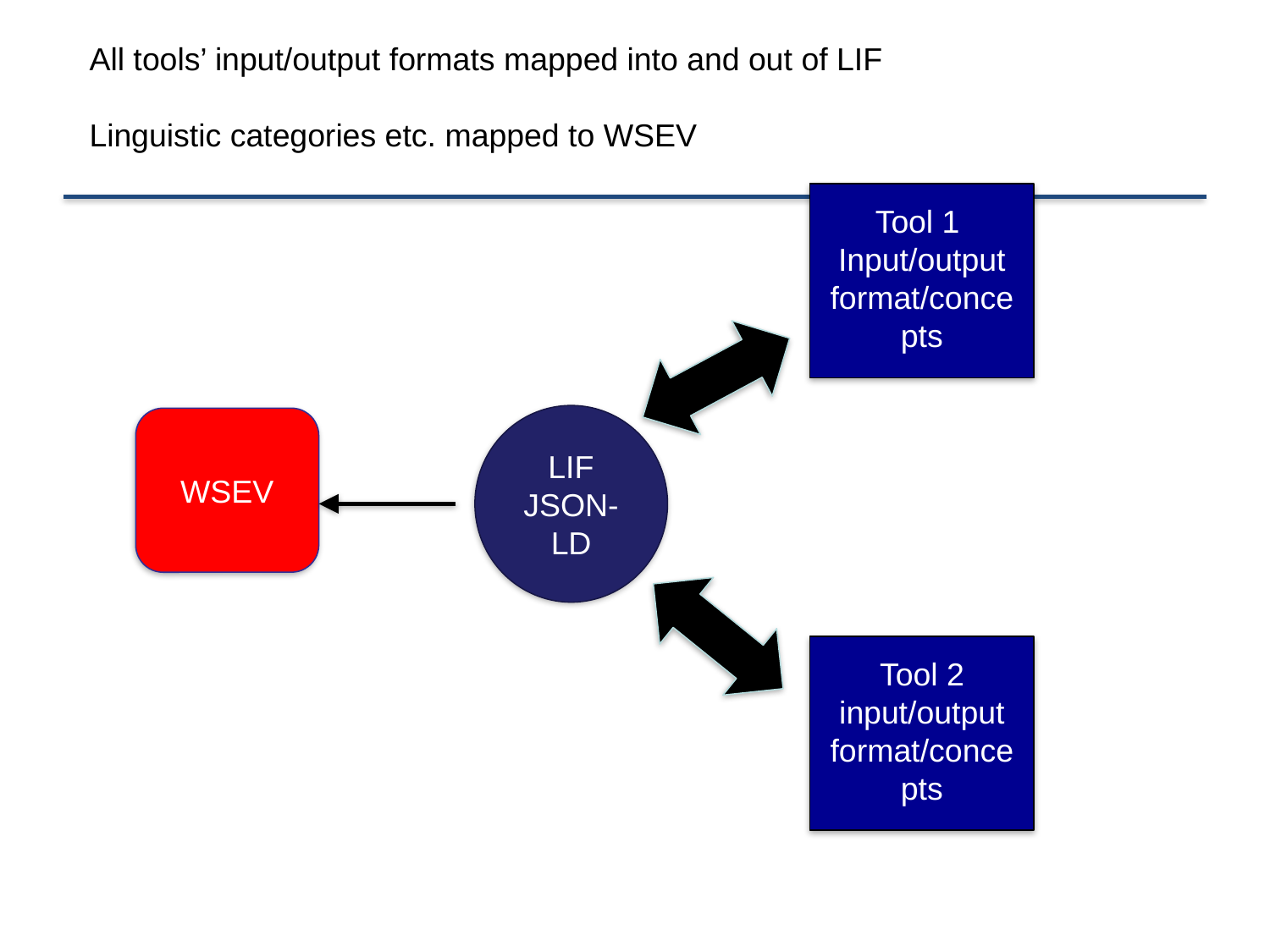

All tools’ input/output formats mapped into and out of LIF

Linguistic categories etc. mapped to WSEV

Tool 1
Input/output format/concepts

LIF JSON-LD
WSEV

Tool 2
input/output format/concepts